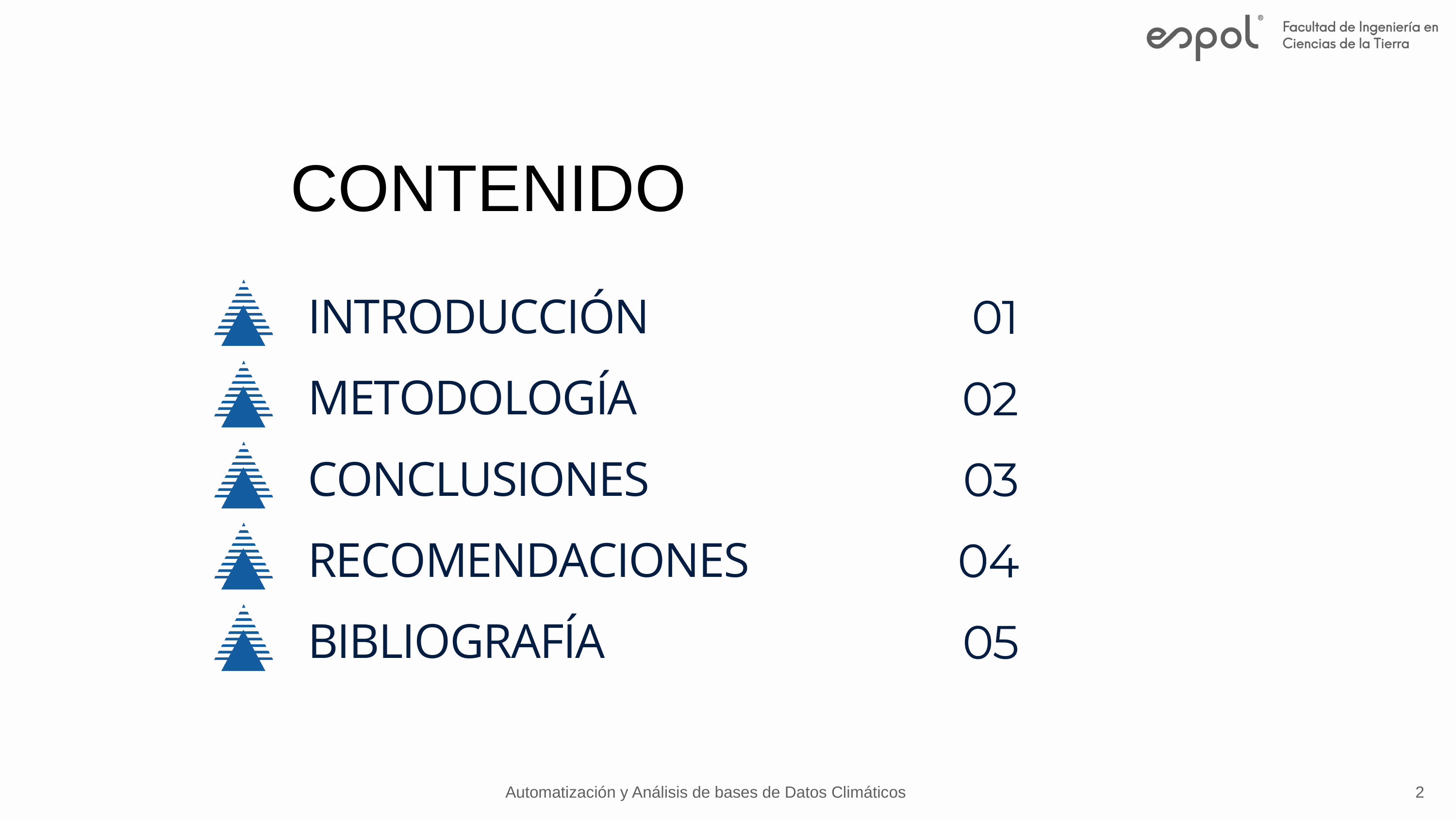

CONTENIDO
INTRODUCCIÓN
01

METODOLOGÍA
02

CONCLUSIONES
03

RECOMENDACIONES
04

BIBLIOGRAFÍA
05

Automatización y Análisis de bases de Datos Climáticos
2